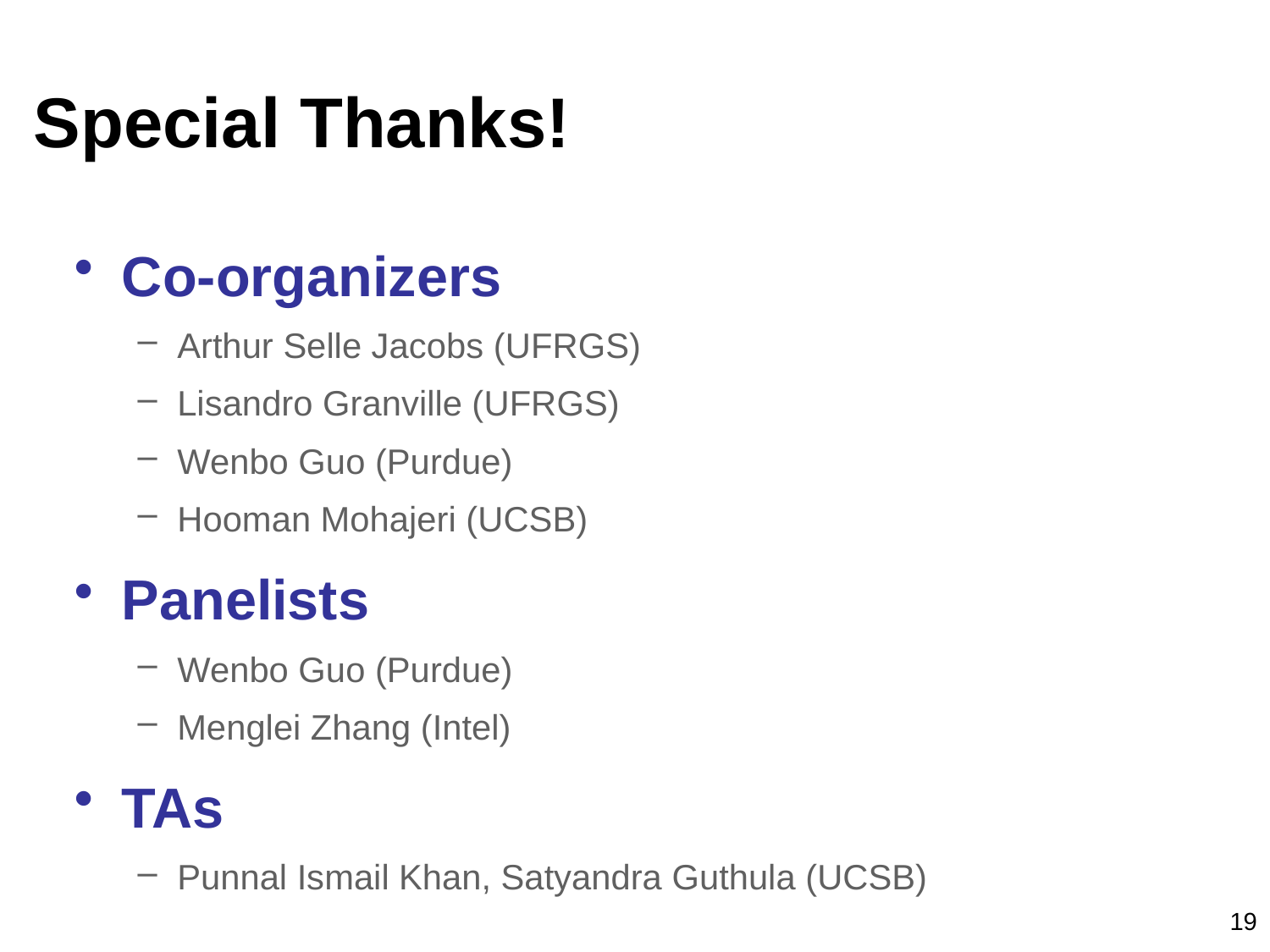

# Special Thanks!
Co-organizers
Arthur Selle Jacobs (UFRGS)
Lisandro Granville (UFRGS)
Wenbo Guo (Purdue)
Hooman Mohajeri (UCSB)
Panelists
Wenbo Guo (Purdue)
Menglei Zhang (Intel)
TAs
Punnal Ismail Khan, Satyandra Guthula (UCSB)

19